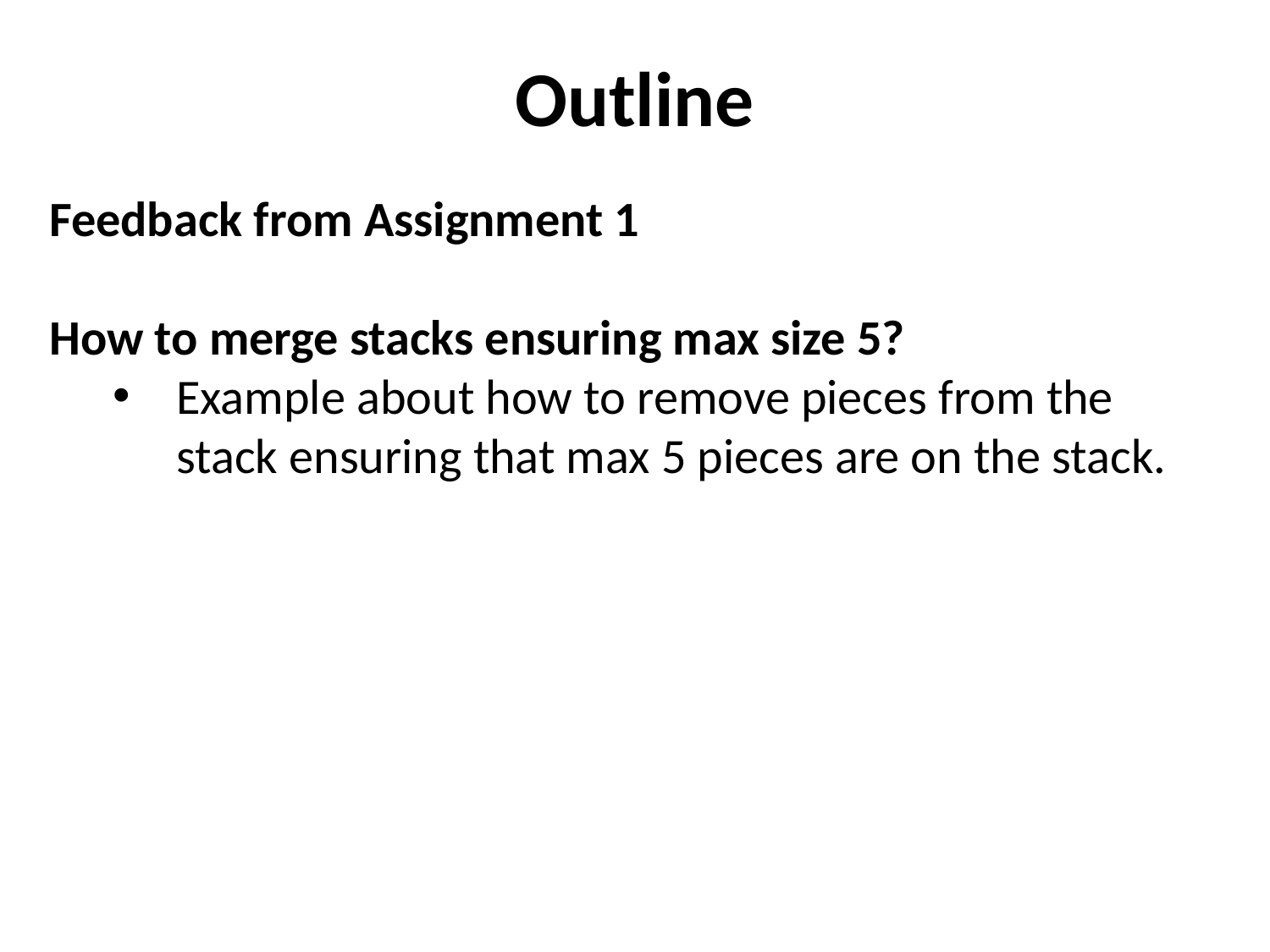

Outline
Feedback from Assignment 1

How to merge stacks ensuring max size 5?
Example about how to remove pieces from the stack ensuring that max 5 pieces are on the stack.